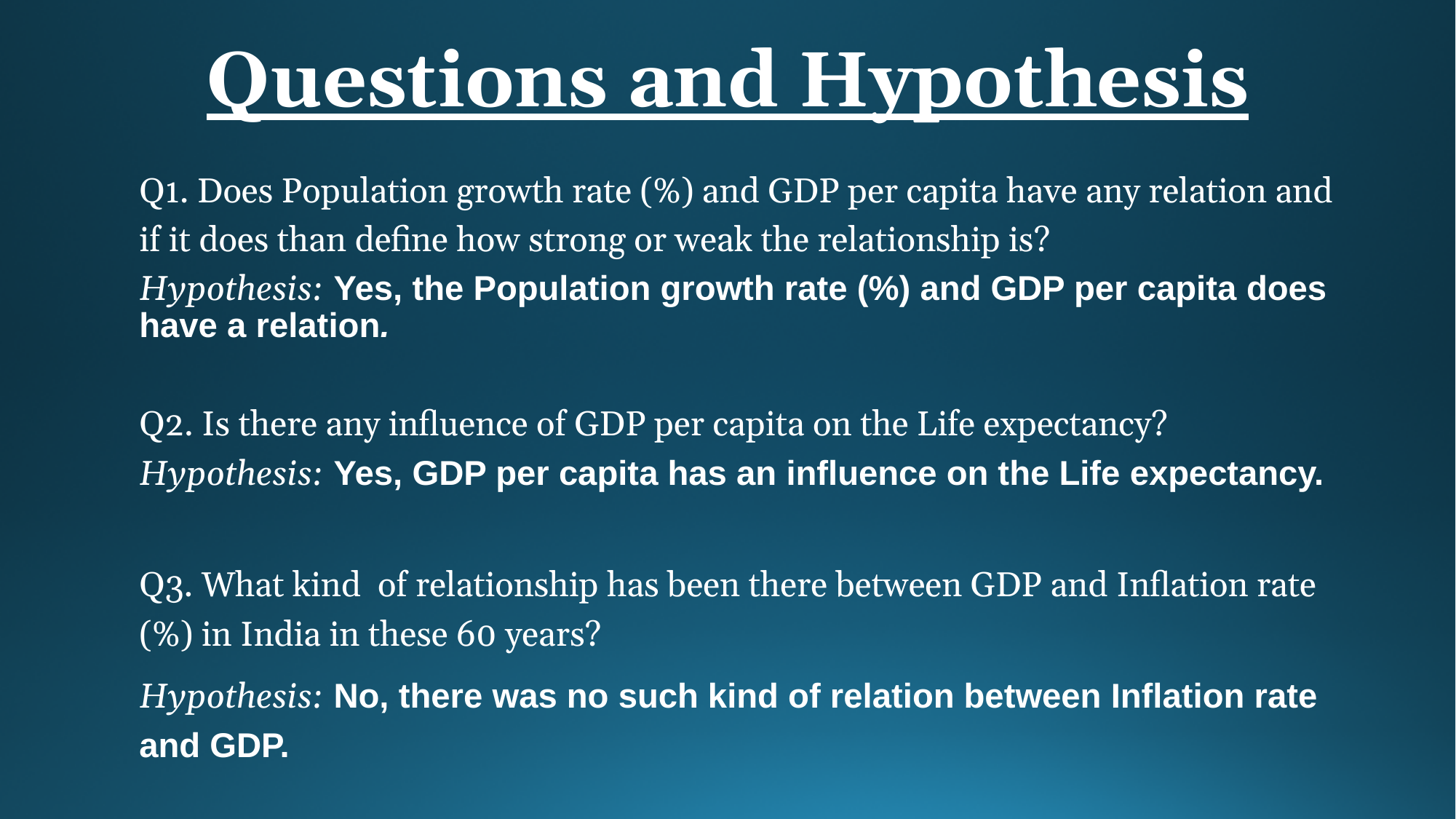

# Questions and Hypothesis
Q1. Does Population growth rate (%) and GDP per capita have any relation and if it does than define how strong or weak the relationship is?
Hypothesis: Yes, the Population growth rate (%) and GDP per capita does have a relation.

Q2. Is there any influence of GDP per capita on the Life expectancy?
Hypothesis: Yes, GDP per capita has an influence on the Life expectancy.

Q3. What kind  of relationship has been there between GDP and Inflation rate (%) in India in these 60 years?
Hypothesis: No, there was no such kind of relation between Inflation rate and GDP.